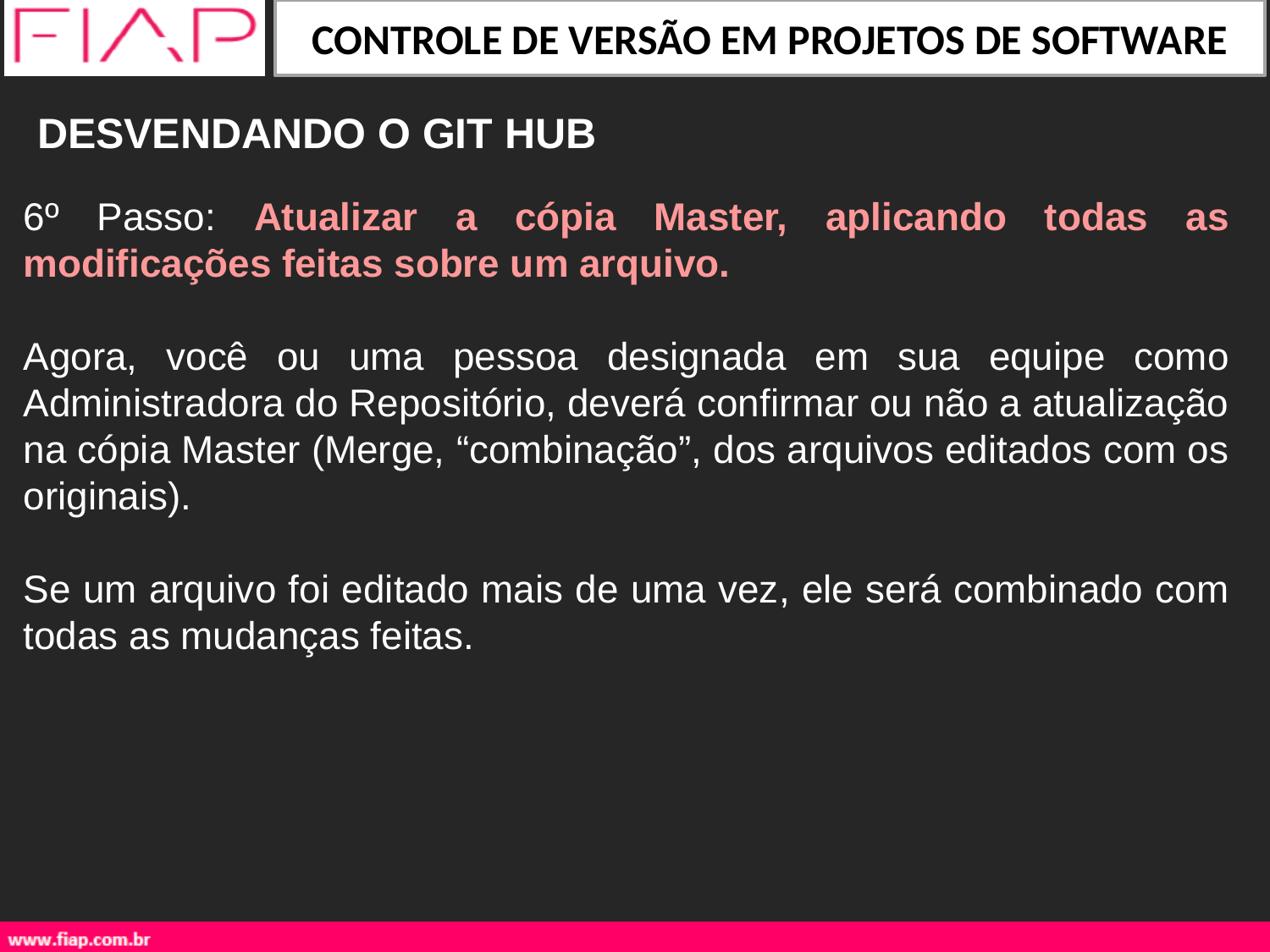

DESVENDANDO O GIT HUB
6º Passo: Atualizar a cópia Master, aplicando todas as modificações feitas sobre um arquivo.

Agora, você ou uma pessoa designada em sua equipe como Administradora do Repositório, deverá confirmar ou não a atualização na cópia Master (Merge, “combinação”, dos arquivos editados com os originais).

Se um arquivo foi editado mais de uma vez, ele será combinado com todas as mudanças feitas.